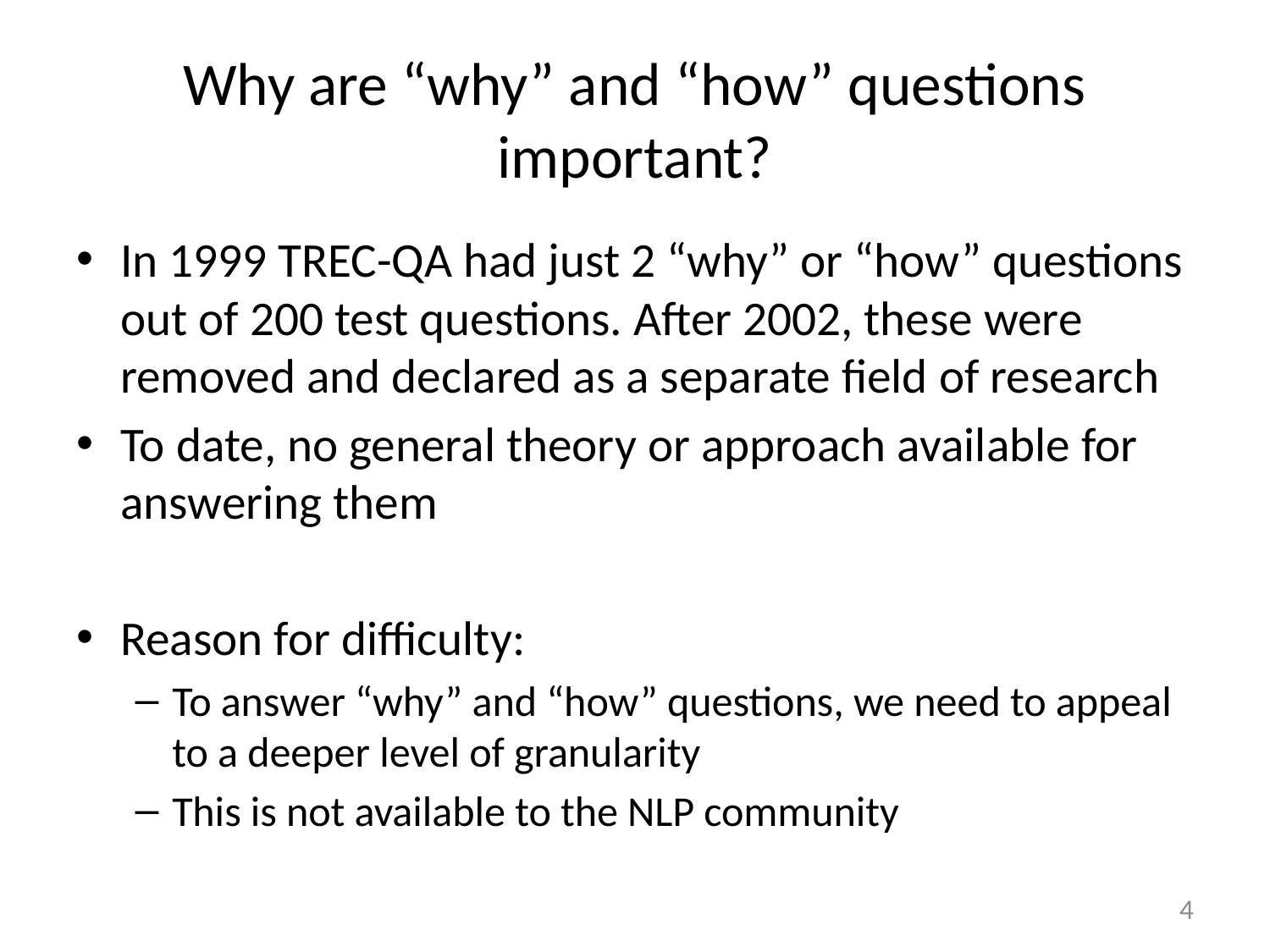

# Why are “why” and “how” questions important?
In 1999 TREC-QA had just 2 “why” or “how” questions out of 200 test questions. After 2002, these were removed and declared as a separate field of research
To date, no general theory or approach available for answering them

Reason for difficulty:
To answer “why” and “how” questions, we need to appeal to a deeper level of granularity
This is not available to the NLP community

4